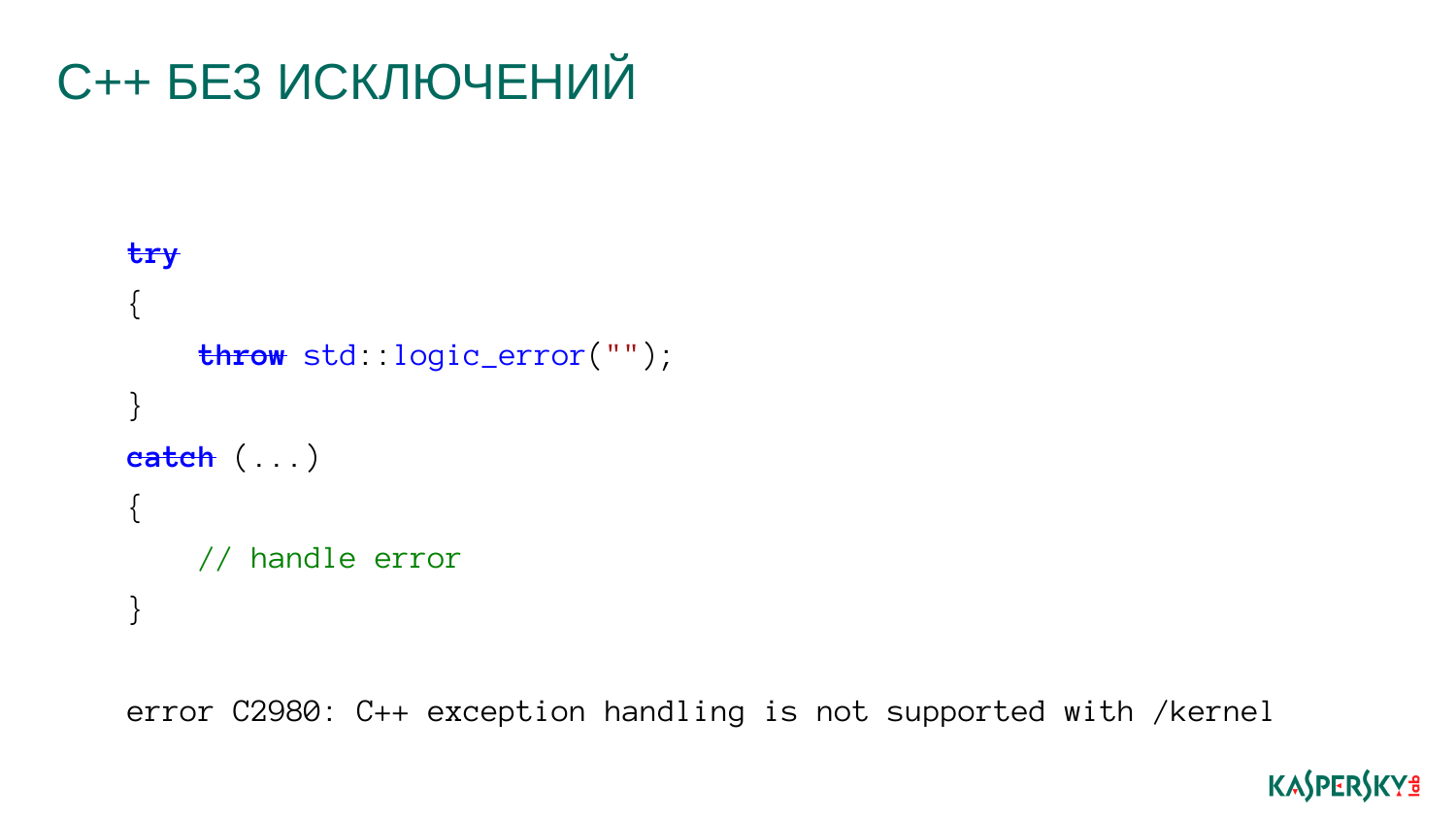

# C++ без исключений

    try
    {
        throw std::logic_error("");
    }
    catch (...)
    {
        // handle error
    }

    error C2980: C++ exception handling is not supported with /kernel